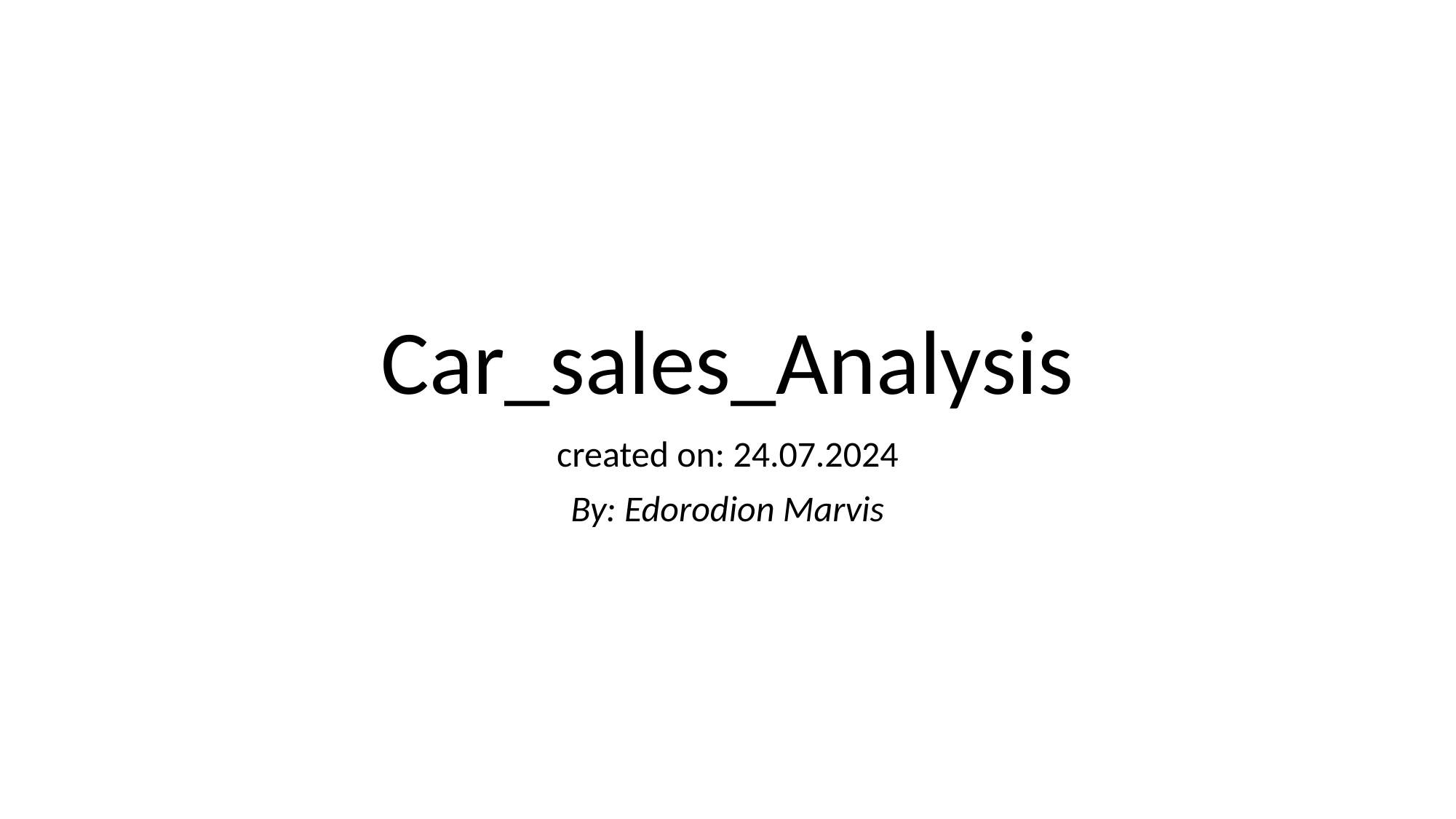

# Car_sales_Analysis
created on: 24.07.2024
By: Edorodion Marvis